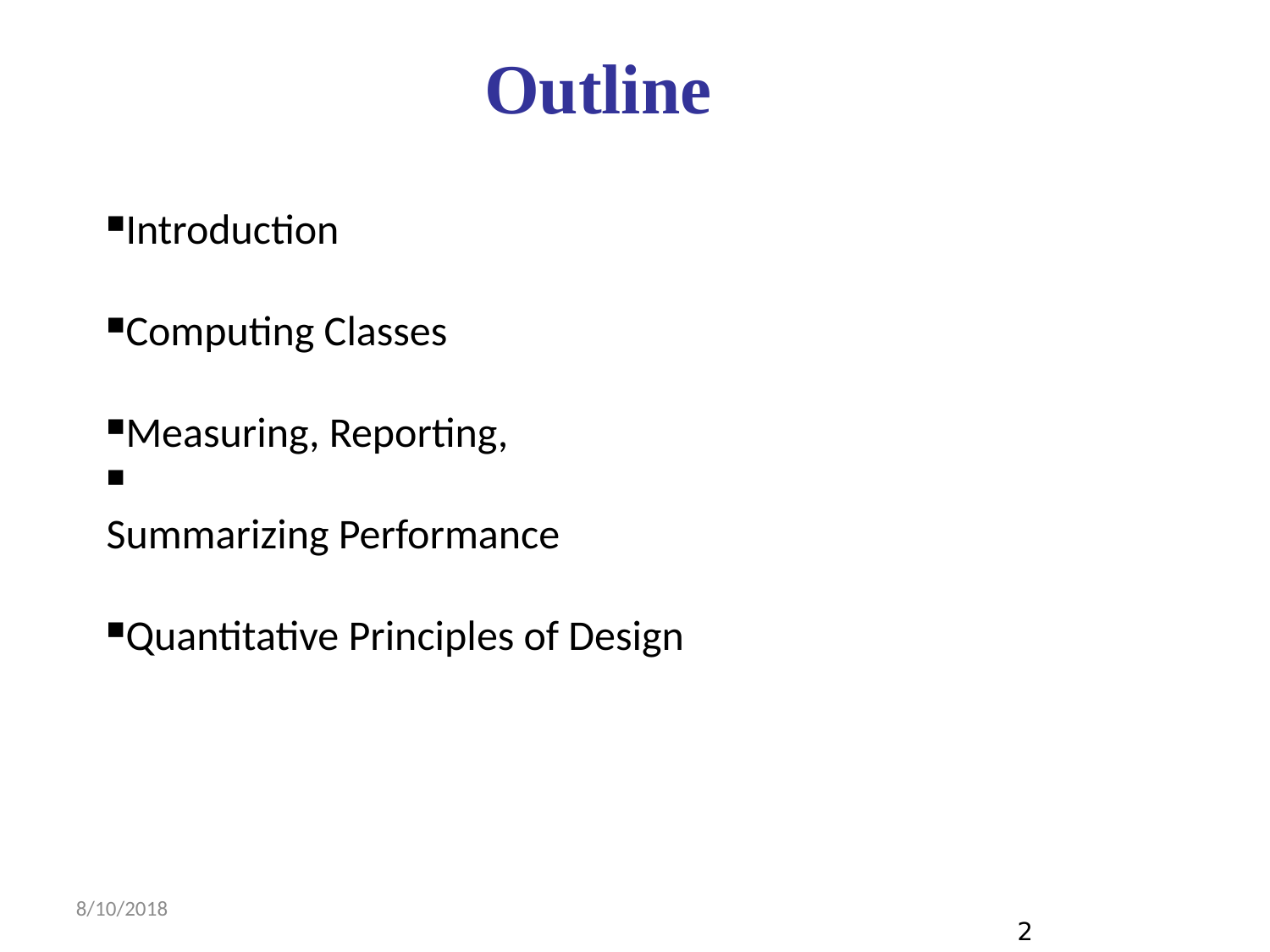

Outline
Introduction

Computing Classes

Measuring, Reporting,

Summarizing Performance

Quantitative Principles of Design
8/10/2018
2